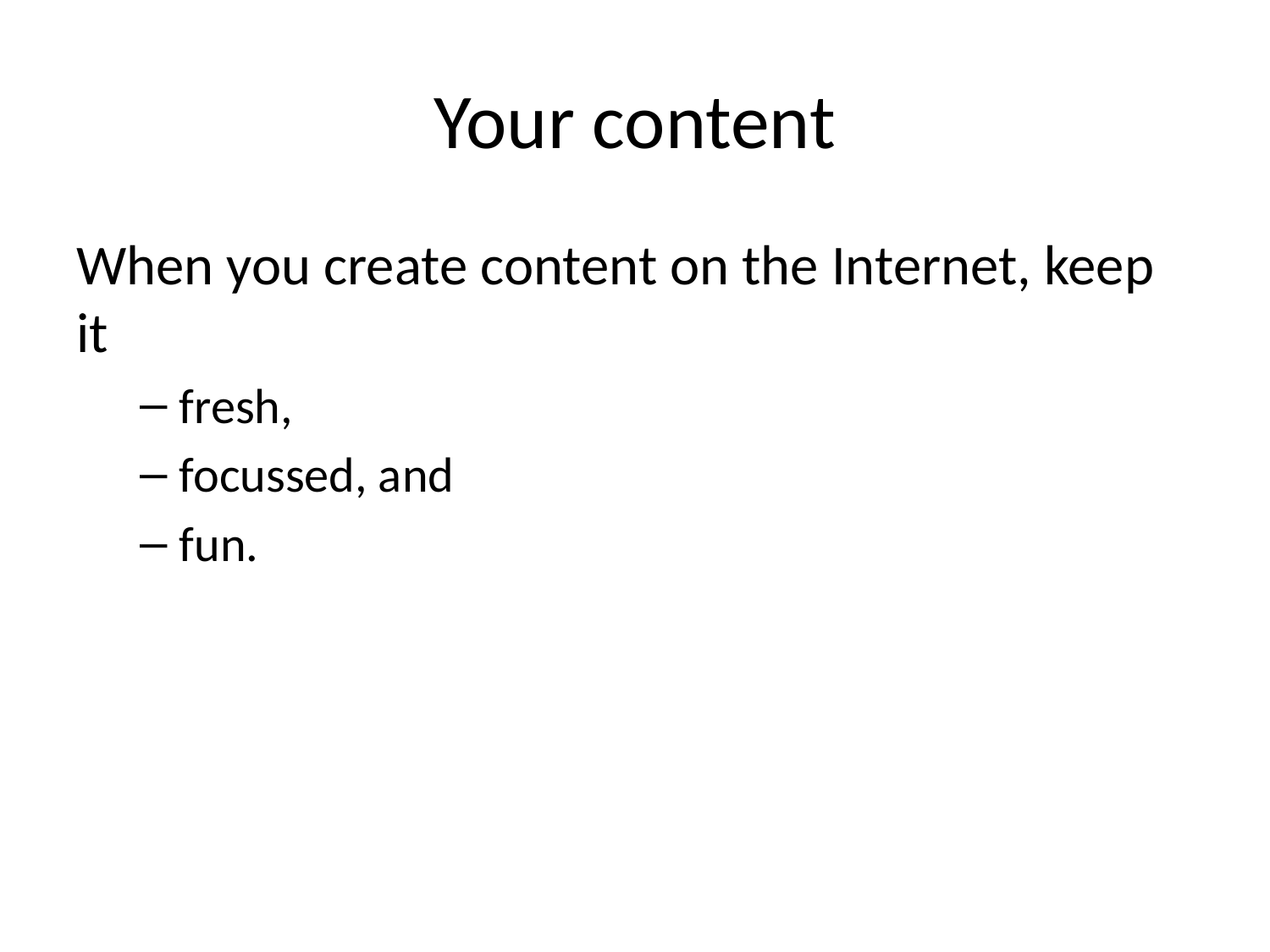

# Your content
When you create content on the Internet, keep it
fresh,
focussed, and
fun.